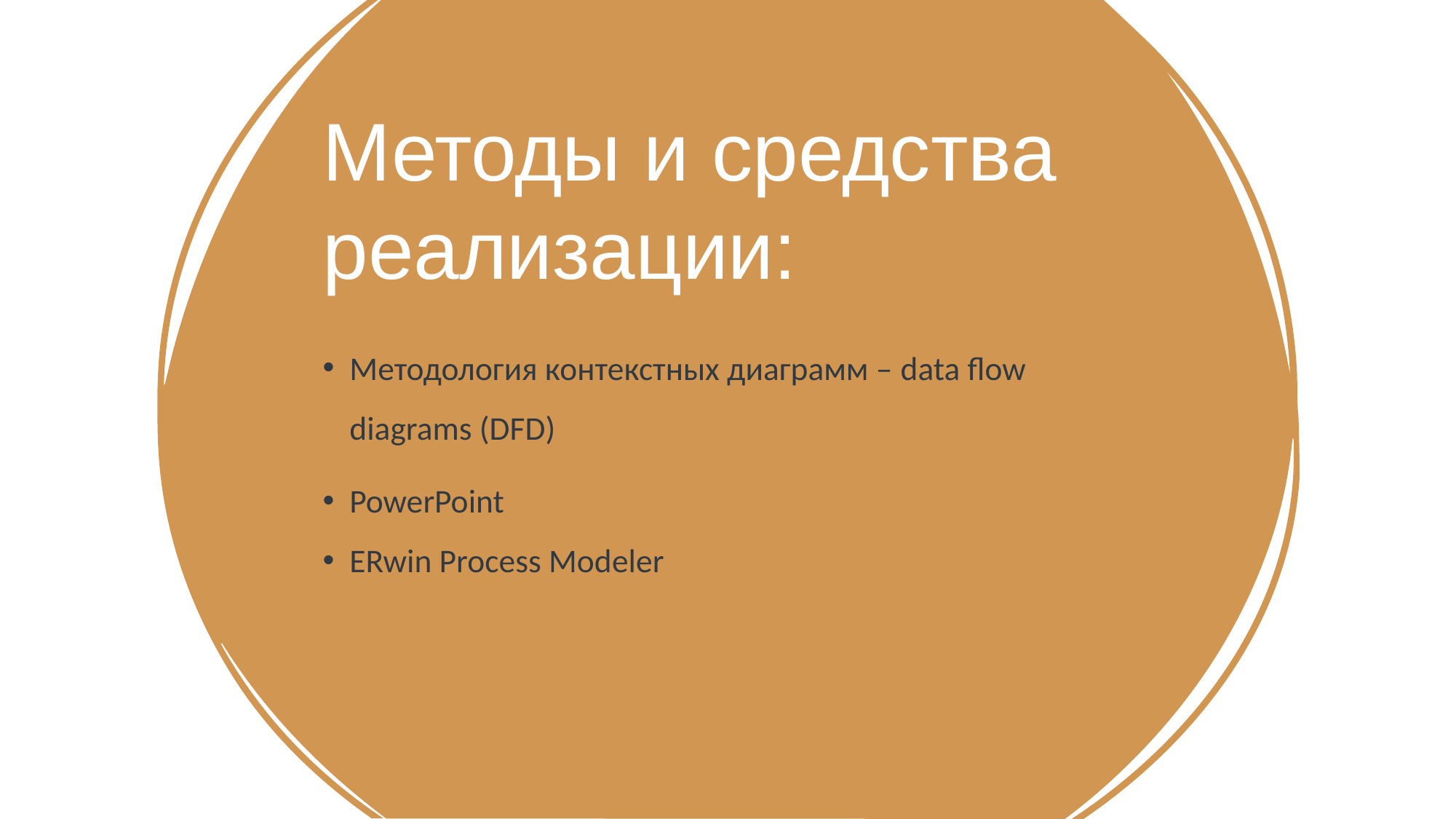

# Методы и средства реализации:
Методология контекстных диаграмм – data flow diagrams (DFD)
PowerPoint
ERwin Process Modeler